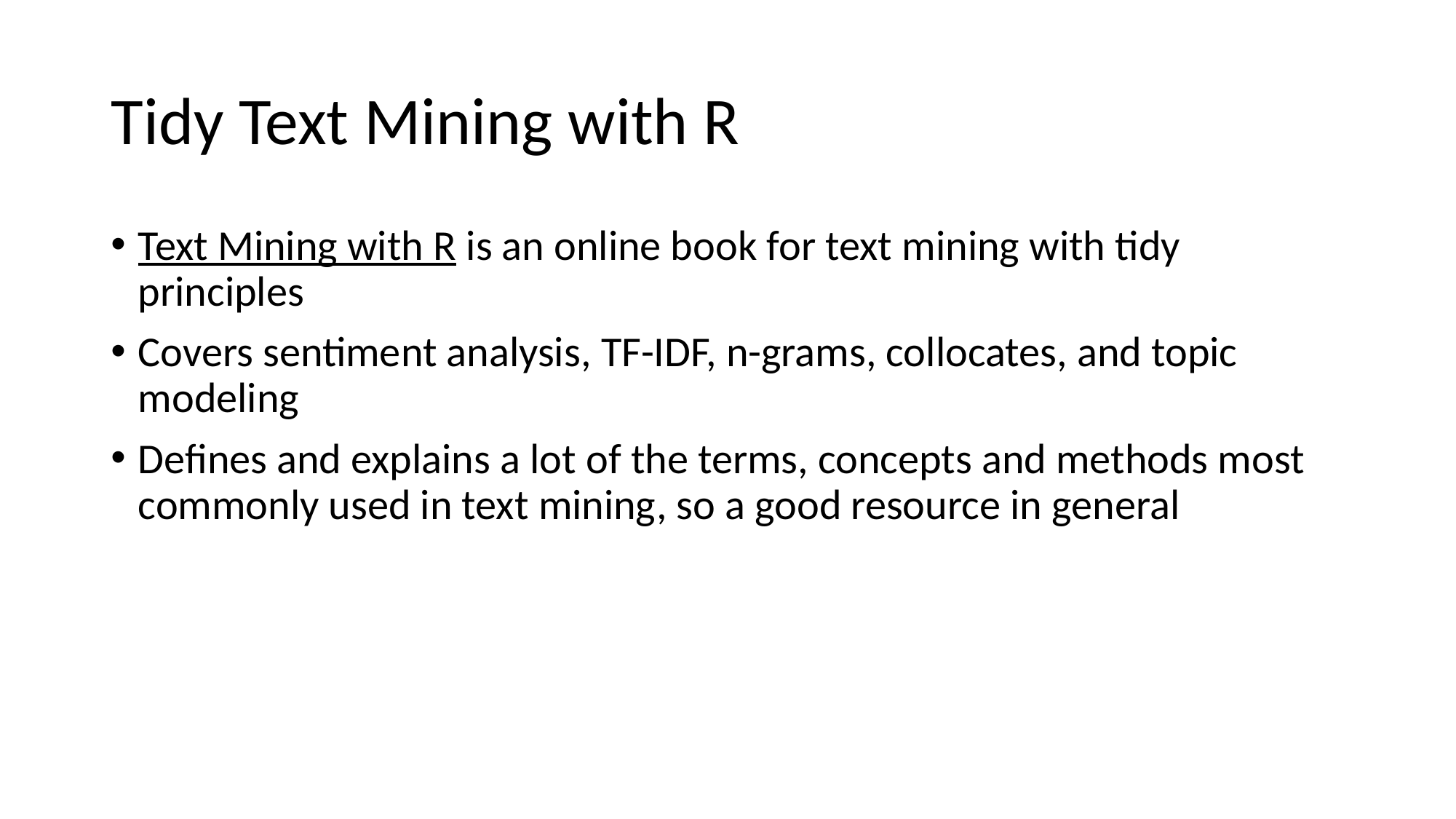

# Tidy Text Mining with R
Text Mining with R is an online book for text mining with tidy principles
Covers sentiment analysis, TF-IDF, n-grams, collocates, and topic modeling
Defines and explains a lot of the terms, concepts and methods most commonly used in text mining, so a good resource in general